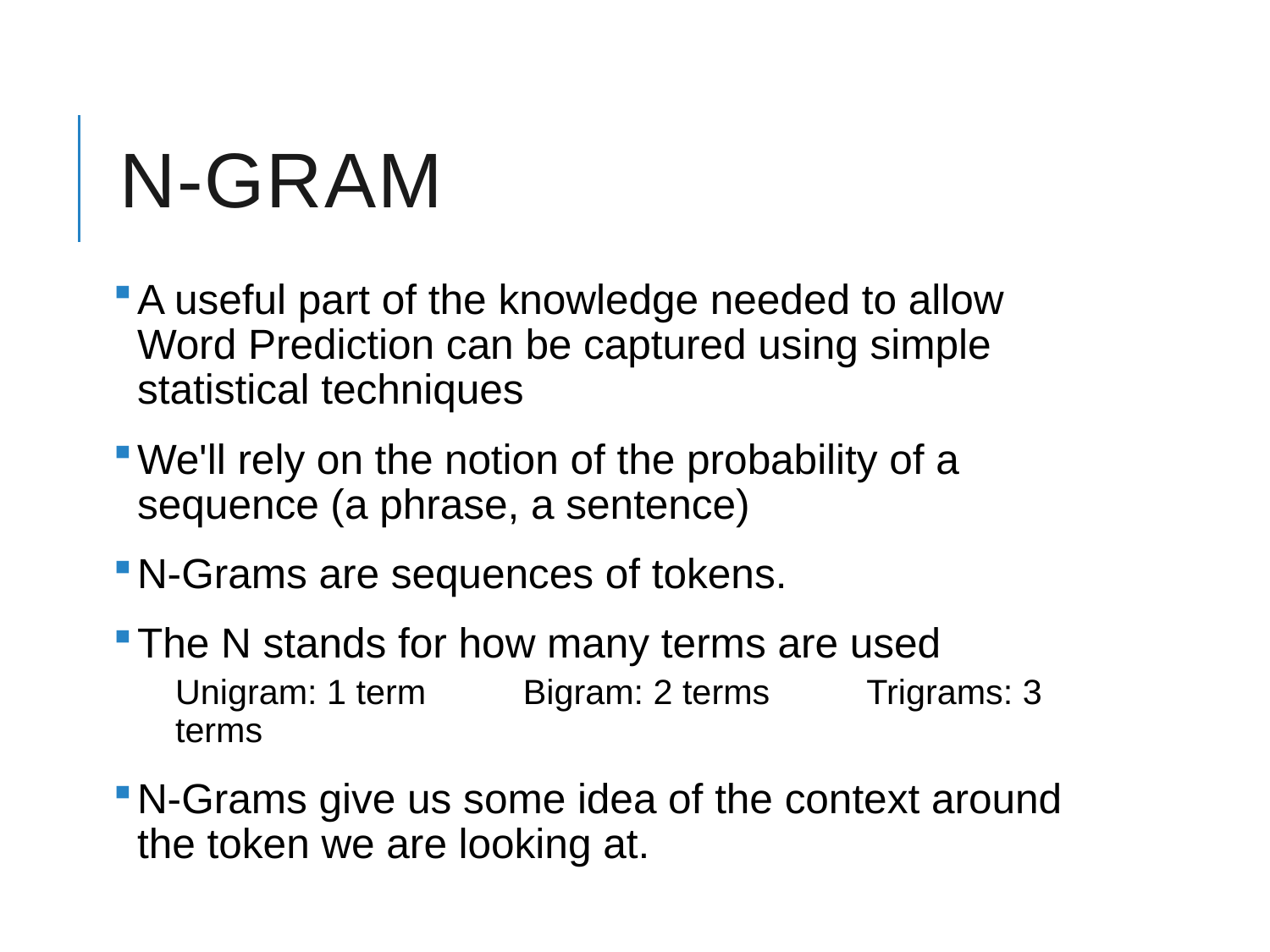

# N-GRAM
A useful part of the knowledge needed to allow Word Prediction can be captured using simple statistical techniques
We'll rely on the notion of the probability of a sequence (a phrase, a sentence)
N-Grams are sequences of tokens.
The N stands for how many terms are used
Unigram: 1 term          Bigram: 2 terms          Trigrams: 3 terms
N-Grams give us some idea of the context around the token we are looking at.